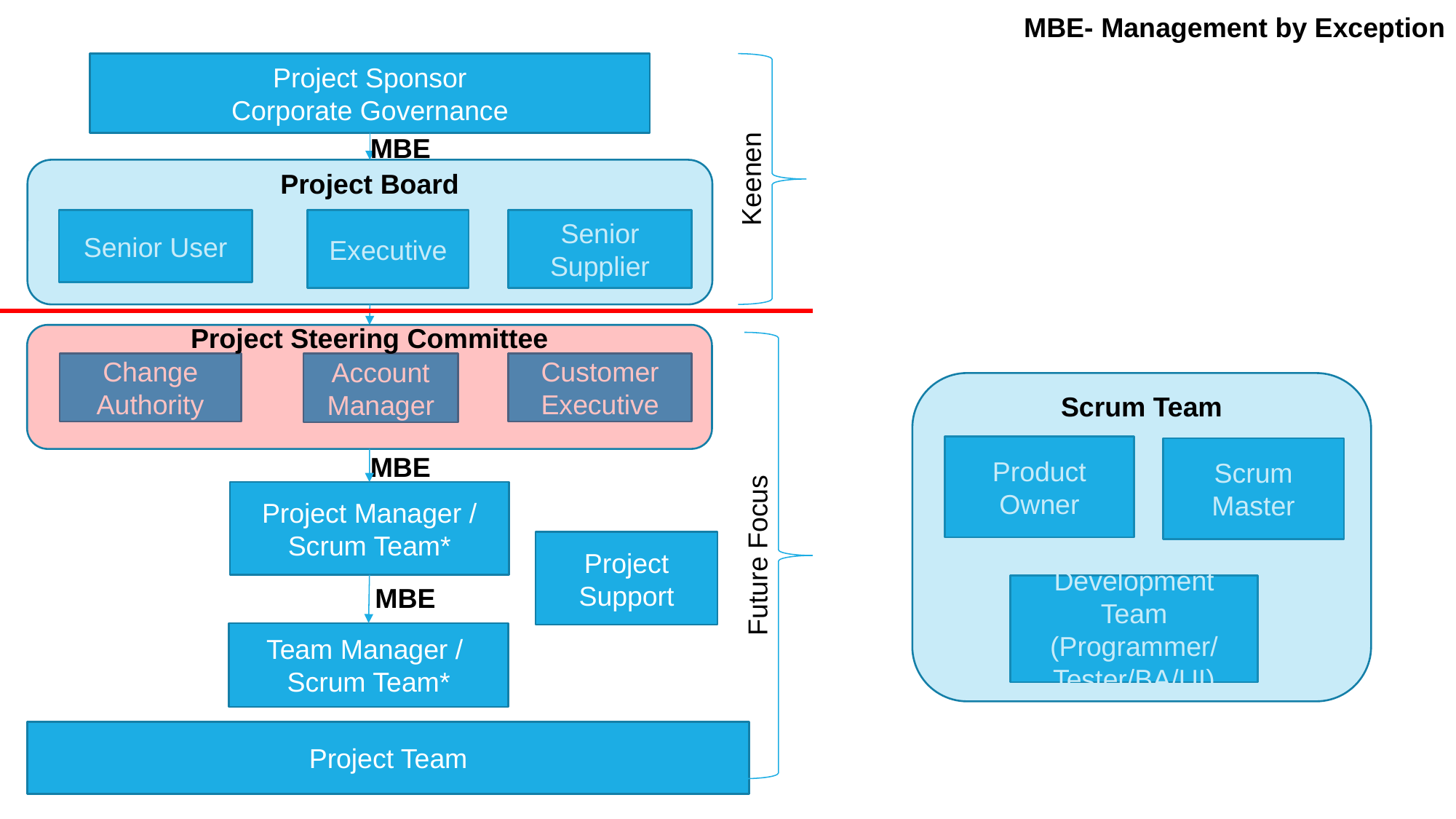

MBE- Management by Exception
Project Sponsor
Corporate Governance
Keenen
MBE
Project Board

Senior User
Executive
Senior Supplier
Project Steering Committee

Future Focus
Change Authority
Account Manager
Customer Executive
Scrum Team

Product Owner
Scrum Master
MBE
Project Manager /
Scrum Team*
Project Support
Development Team
(Programmer/ Tester/BA/UI)
MBE

Team Manager /
Scrum Team*

Project Team